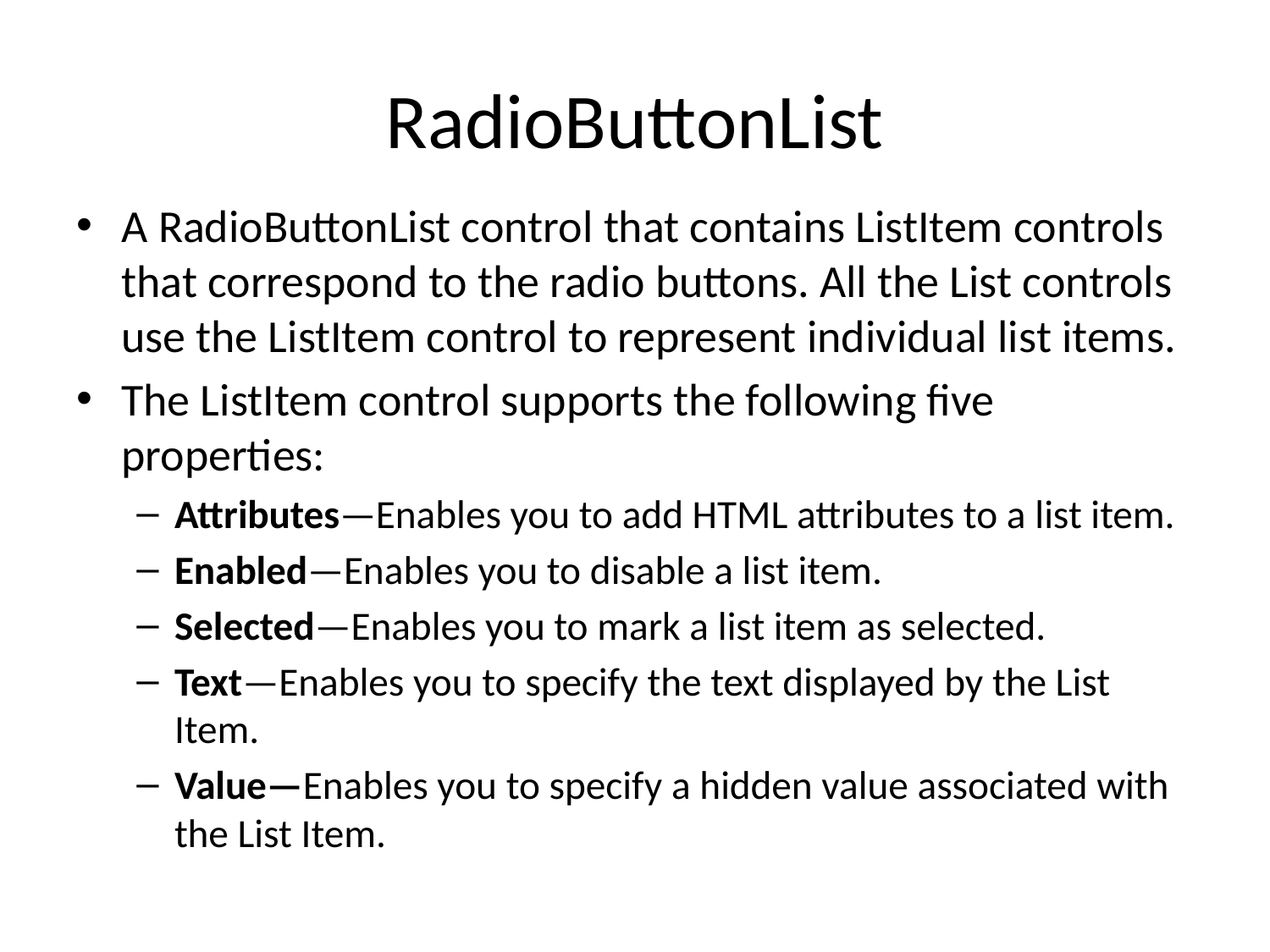

# RadioButtonList
A RadioButtonList control that contains ListItem controls that correspond to the radio buttons. All the List controls use the ListItem control to represent individual list items.
The ListItem control supports the following five properties:
Attributes—Enables you to add HTML attributes to a list item.
Enabled—Enables you to disable a list item.
Selected—Enables you to mark a list item as selected.
Text—Enables you to specify the text displayed by the List Item.
Value—Enables you to specify a hidden value associated with the List Item.